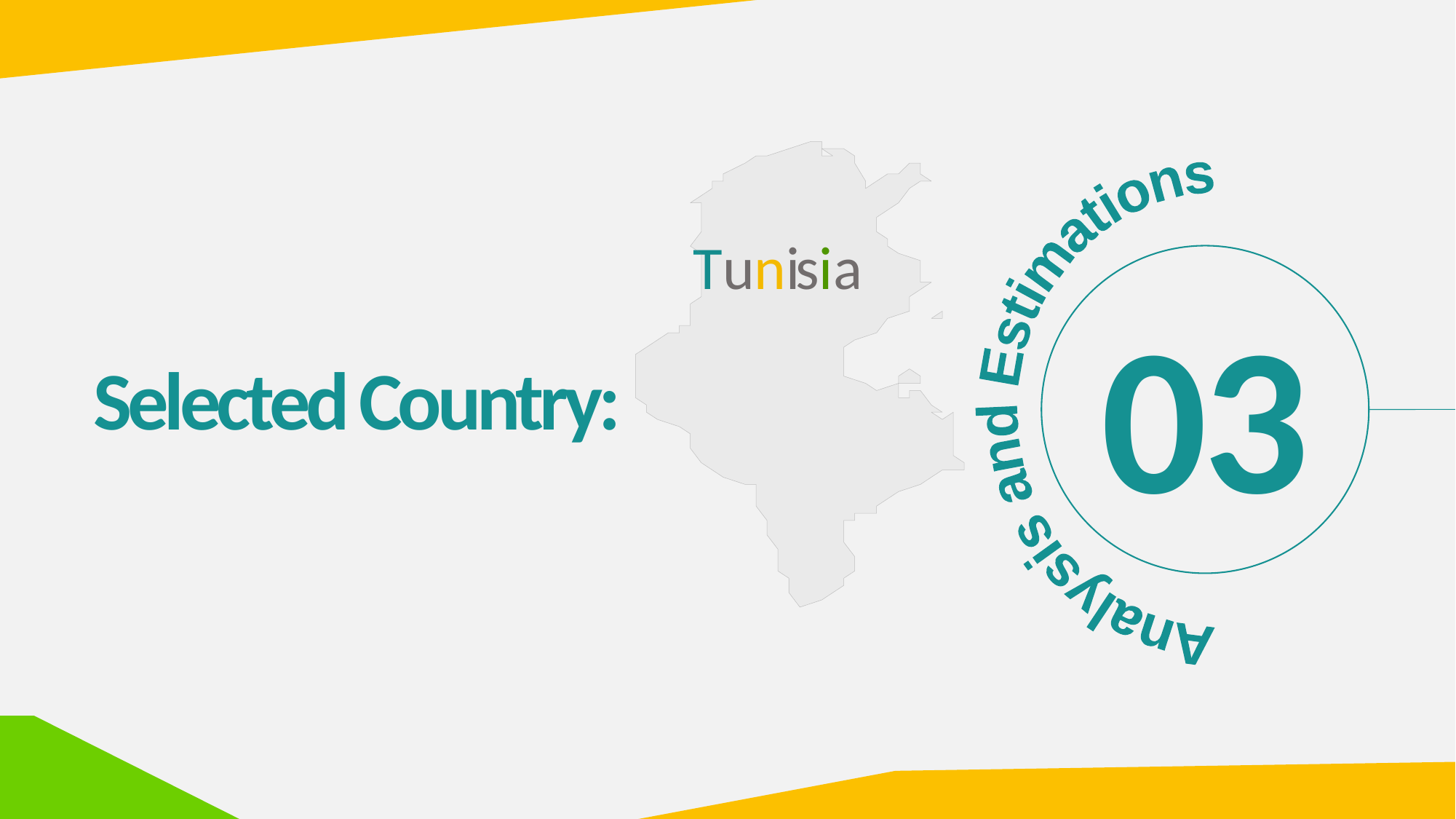

Analysis and Estimations
Tunisia

03
Selected Country: